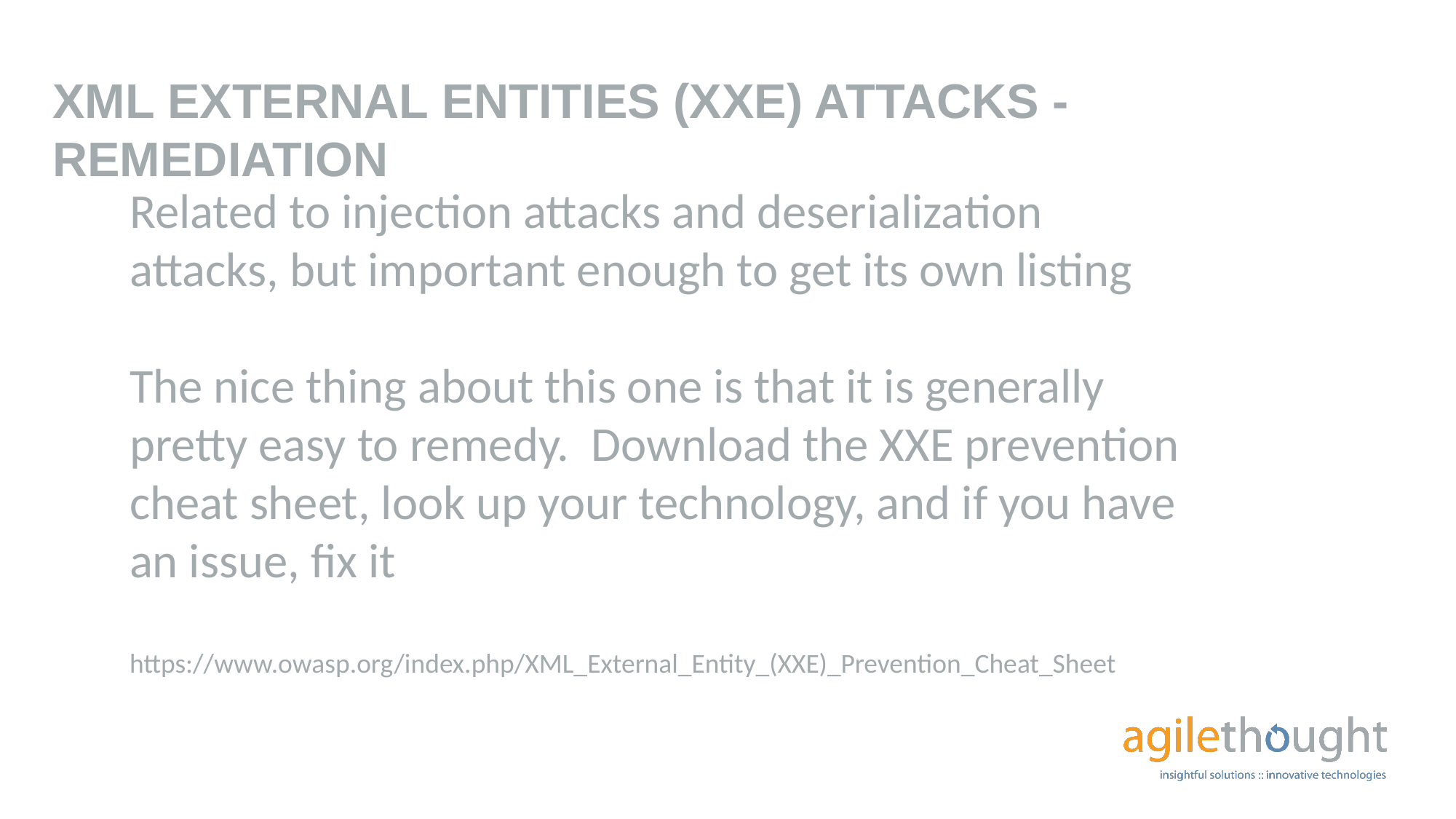

XML EXTERNAL ENTITIES (XXE) ATTACKS - REMEDIATION
Related to injection attacks and deserialization attacks, but important enough to get its own listing

The nice thing about this one is that it is generally pretty easy to remedy.  Download the XXE prevention cheat sheet, look up your technology, and if you have an issue, fix it

https://www.owasp.org/index.php/XML_External_Entity_(XXE)_Prevention_Cheat_Sheet